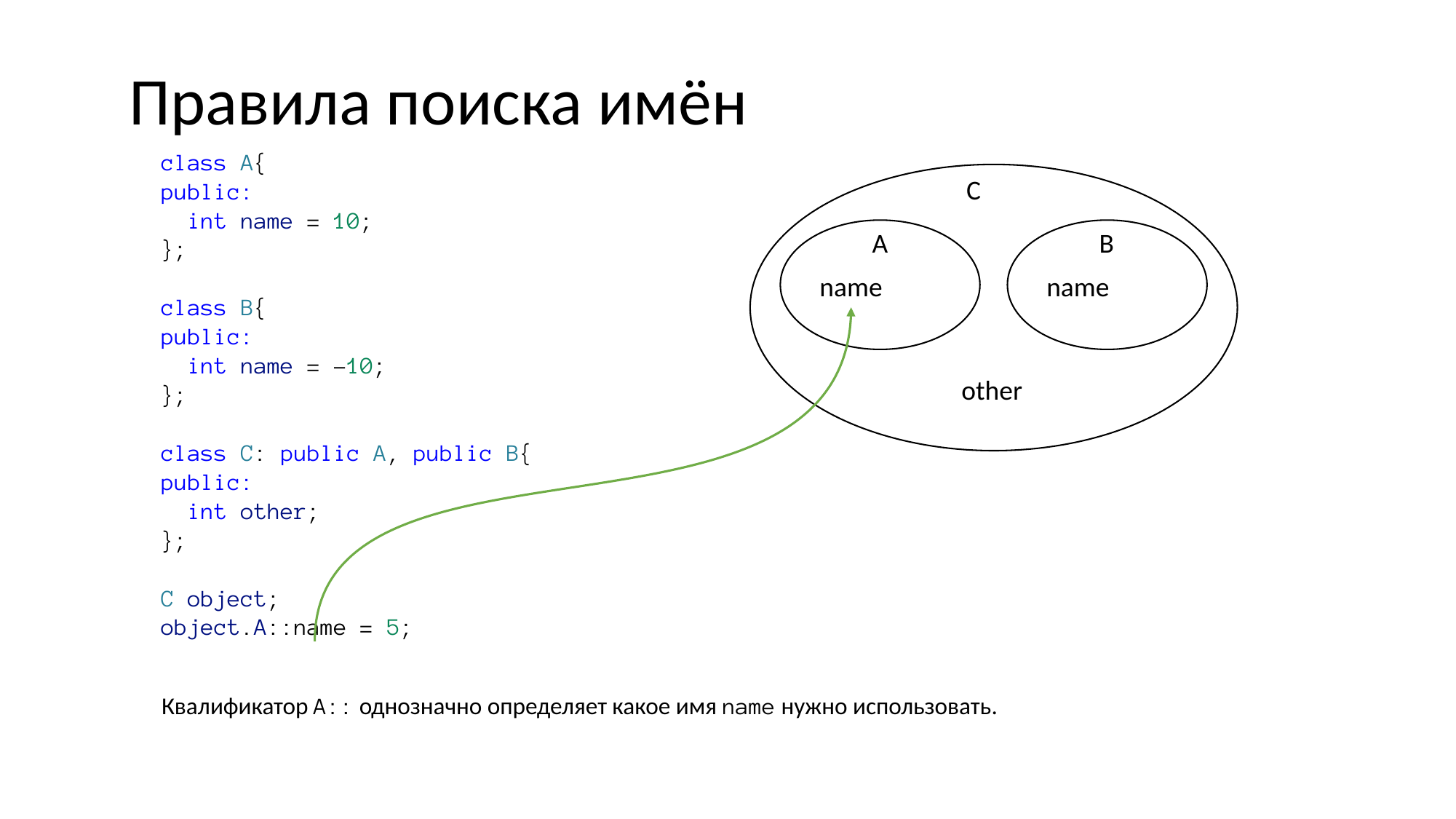

Правила поиска имён
class A{
public:
  int name = 10;
};
class B{
public:
  int name = -10;
};
class C: public A, public B{
public:
  int other;
};
C object;
object.A::name = 5;

C

A

B
name
name
other
Квалификатор A:: однозначно определяет какое имя name нужно использовать.